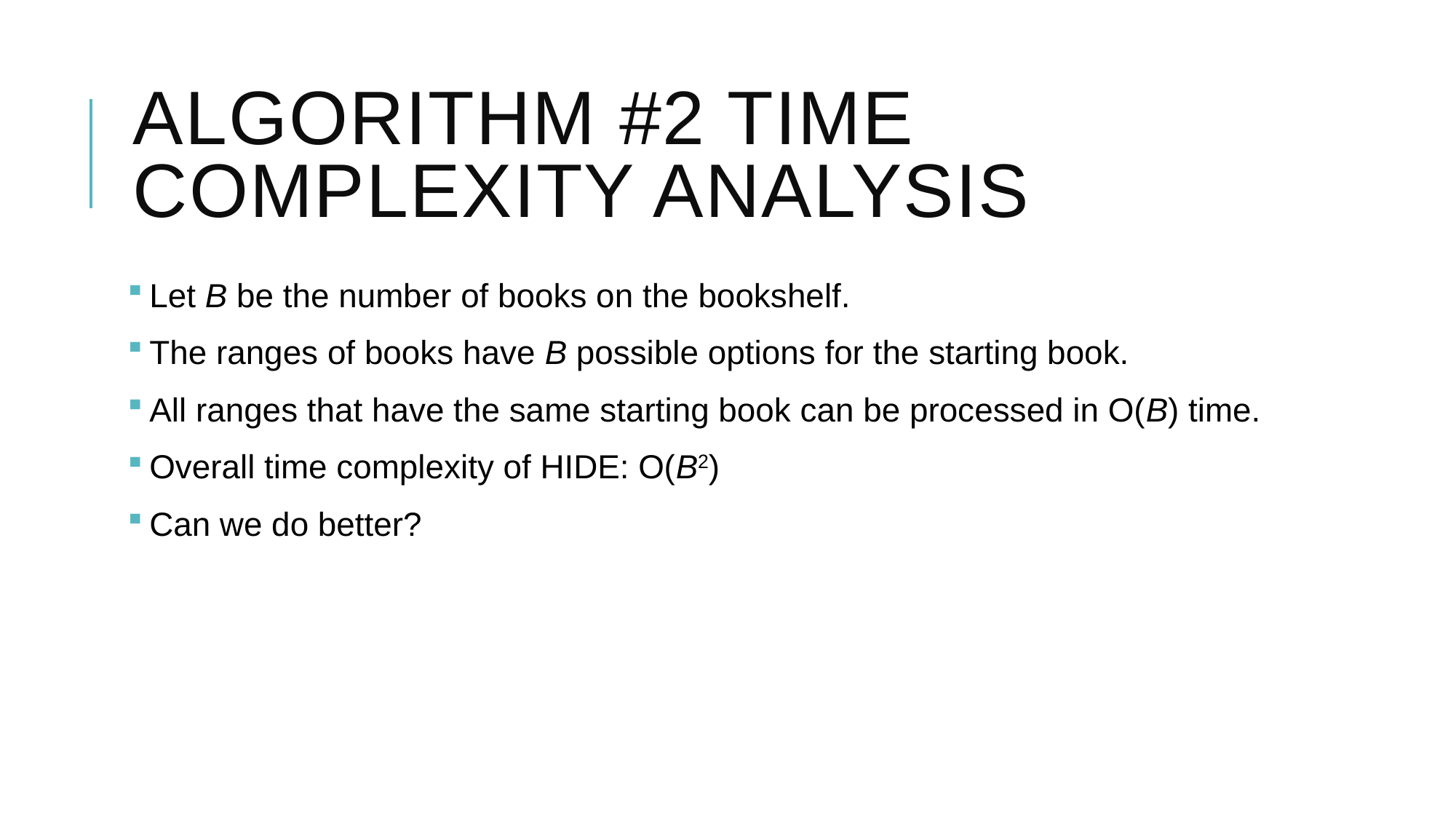

# Algorithm #2 Time Complexity analysis
Let B be the number of books on the bookshelf.
The ranges of books have B possible options for the starting book.
All ranges that have the same starting book can be processed in O(B) time.
Overall time complexity of HIDE: O(B2)
Can we do better?